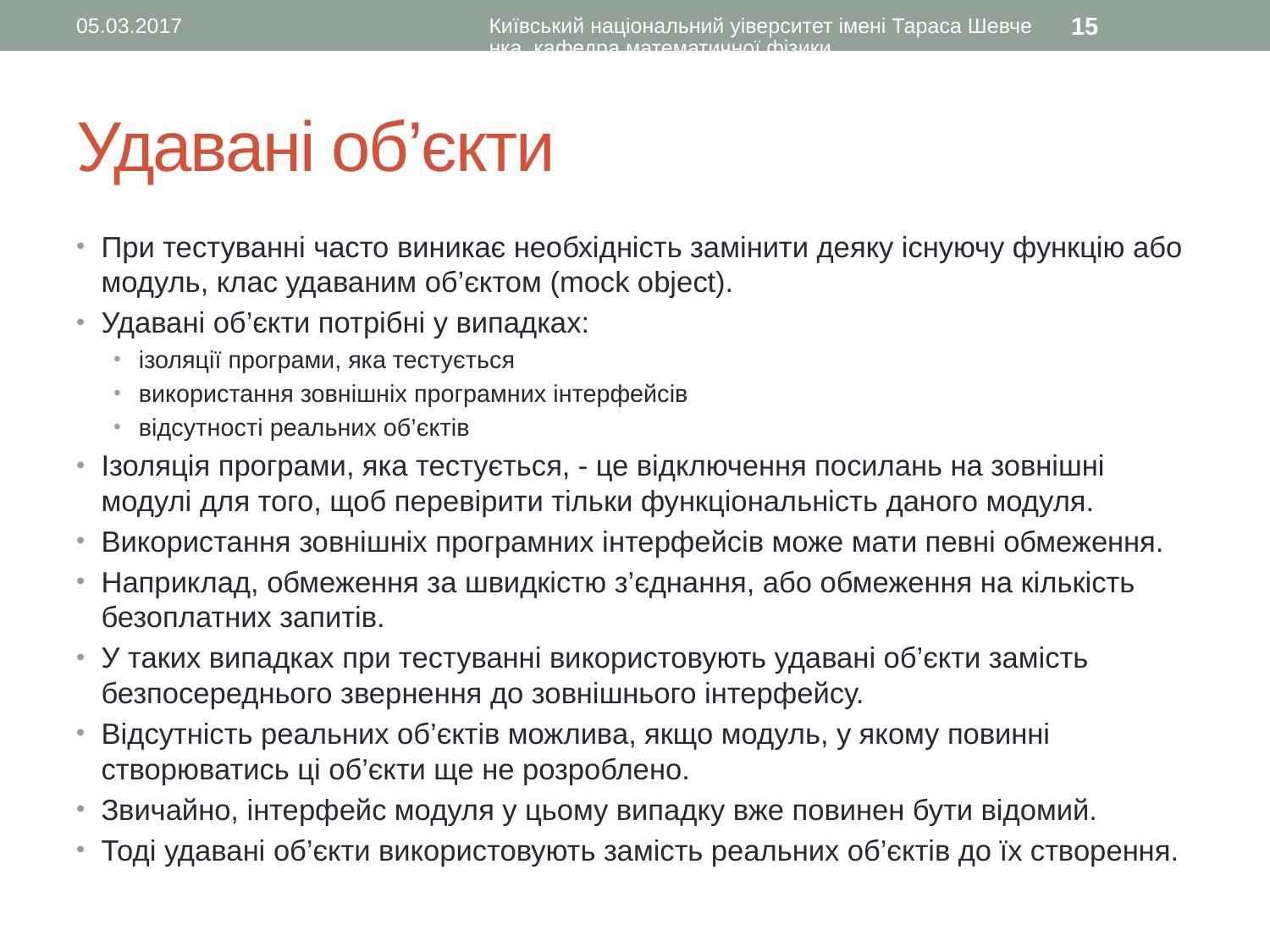

05.03.2017
Київський національний уіверситет імені Тараса Шевченка, кафедра математичної фізики
15
# Удавані об’єкти
При тестуванні часто виникає необхідність замінити деяку існуючу функцію або модуль, клас удаваним об’єктом (mock object).
Удавані об’єкти потрібні у випадках:
ізоляції програми, яка тестується
використання зовнішніх програмних інтерфейсів
відсутності реальних об’єктів
Ізоляція програми, яка тестується, - це відключення посилань на зовнішні модулі для того, щоб перевірити тільки функціональність даного модуля.
Використання зовнішніх програмних інтерфейсів може мати певні обмеження.
Наприклад, обмеження за швидкістю з’єднання, або обмеження на кількість безоплатних запитів.
У таких випадках при тестуванні використовують удавані об’єкти замість безпосереднього звернення до зовнішнього інтерфейсу.
Відсутність реальних об’єктів можлива, якщо модуль, у якому повинні створюватись ці об’єкти ще не розроблено.
Звичайно, інтерфейс модуля у цьому випадку вже повинен бути відомий.
Тоді удавані об’єкти використовують замість реальних об’єктів до їх створення.